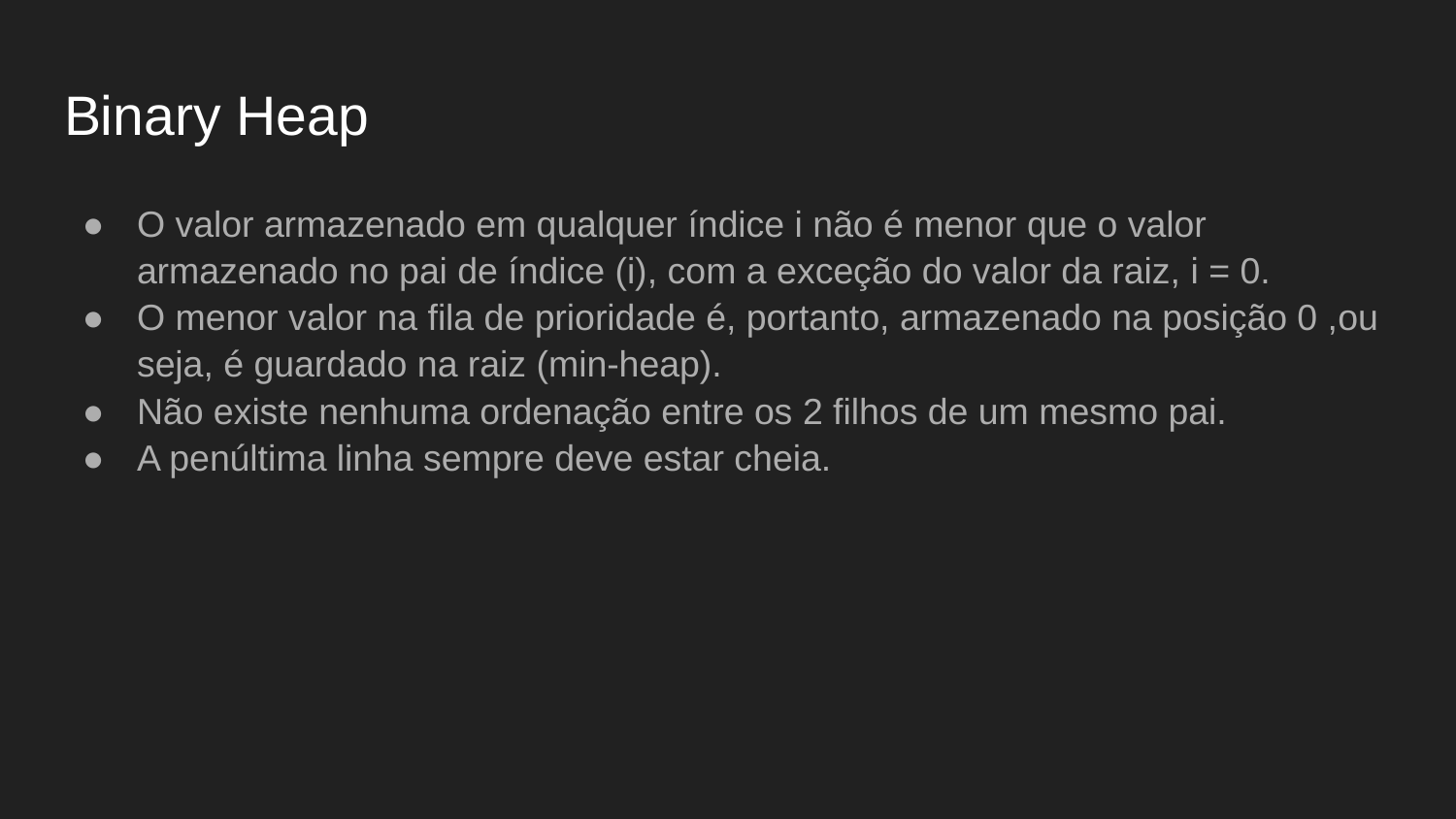

# Binary Heap
O valor armazenado em qualquer índice i não é menor que o valor armazenado no pai de índice (i), com a exceção do valor da raiz, i = 0.
O menor valor na fila de prioridade é, portanto, armazenado na posição 0 ,ou seja, é guardado na raiz (min-heap).
Não existe nenhuma ordenação entre os 2 filhos de um mesmo pai.
A penúltima linha sempre deve estar cheia.